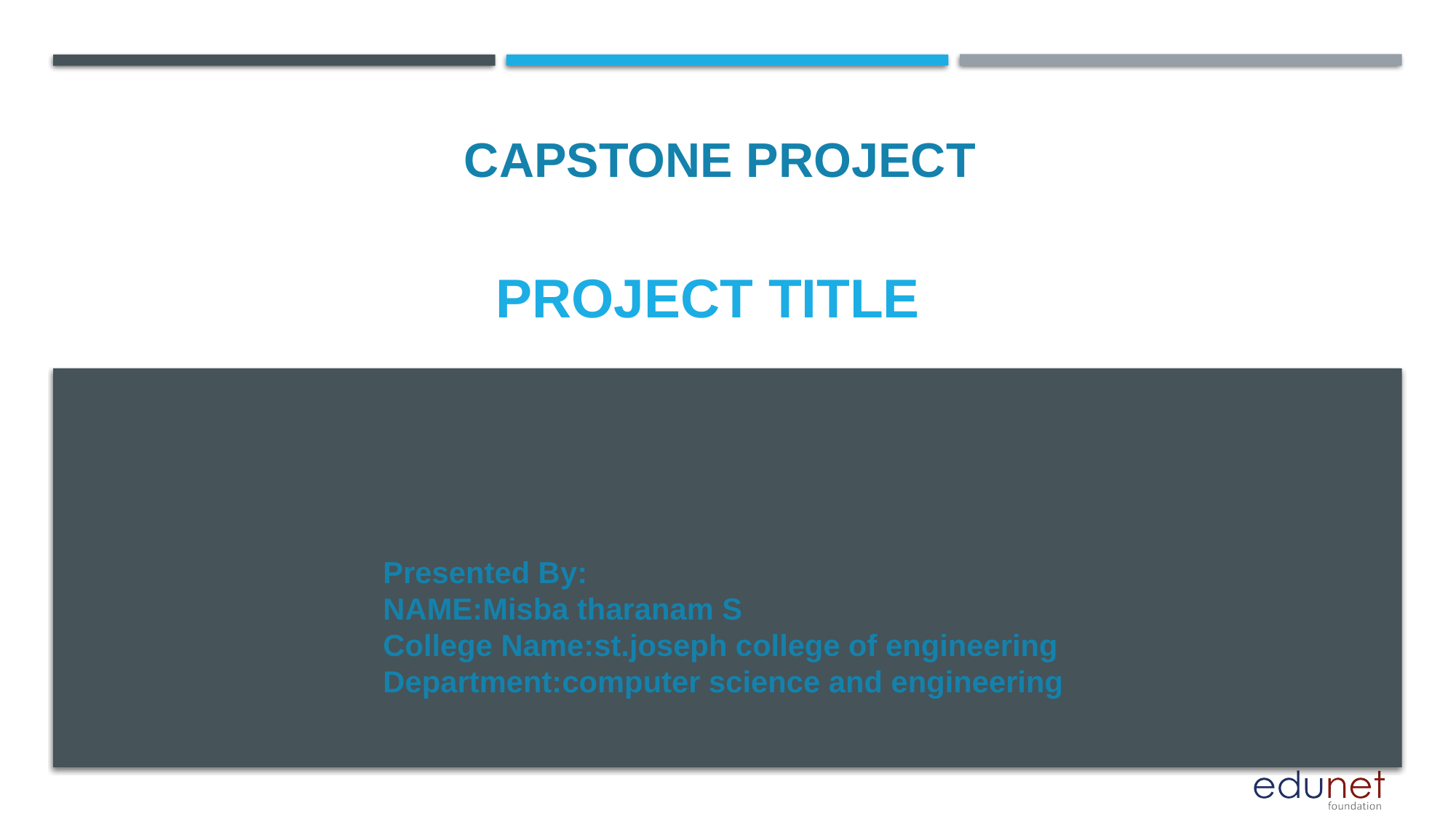

CAPSTONE PROJECT
# PROJECT TITLE
Presented By:
NAME:Misba tharanam S
College Name:st.joseph college of engineering
Department:computer science and engineering